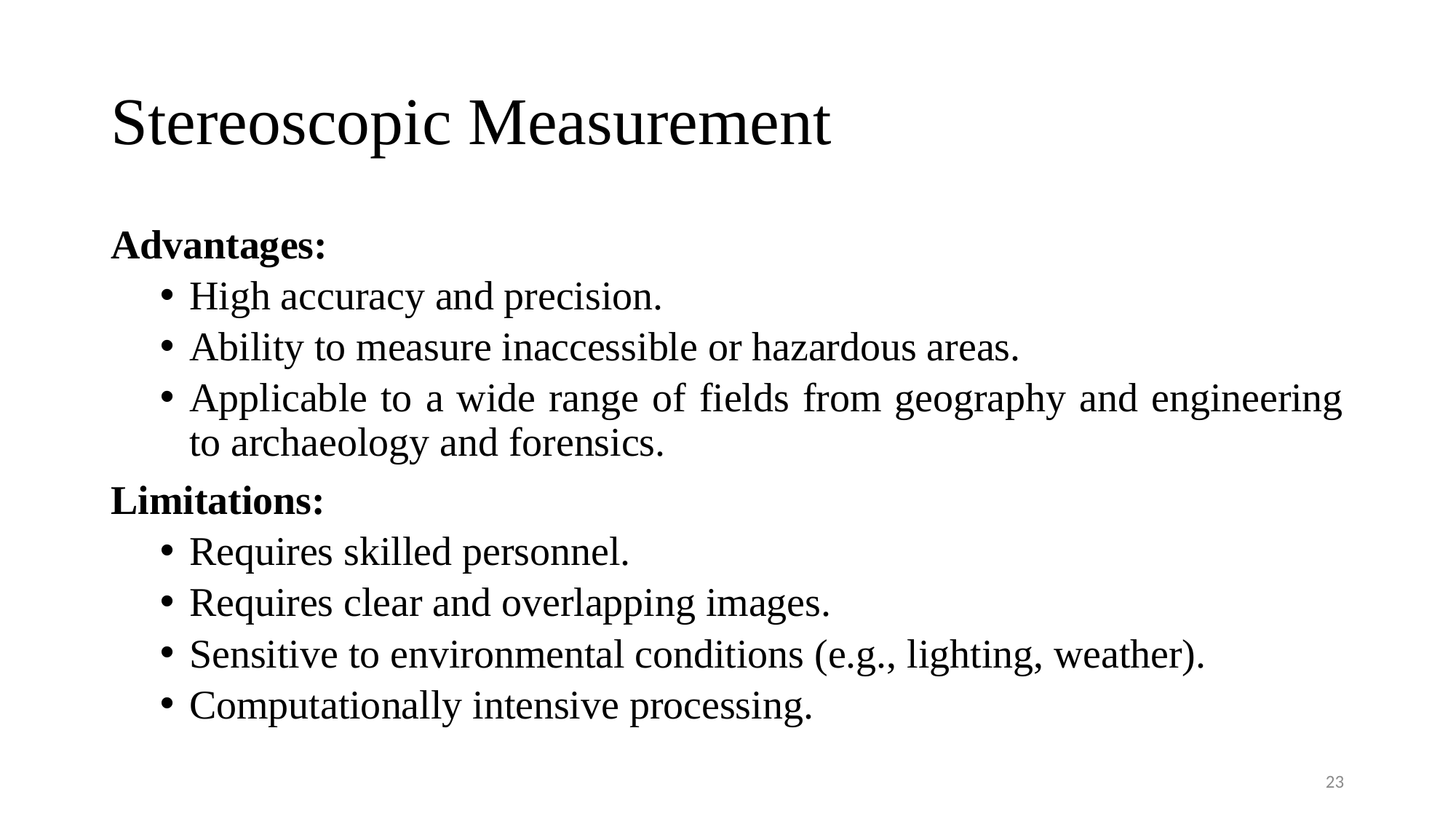

# Stereoscopic Measurement
Advantages:
High accuracy and precision.
Ability to measure inaccessible or hazardous areas.
Applicable to a wide range of fields from geography and engineering to archaeology and forensics.
Limitations:
Requires skilled personnel.
Requires clear and overlapping images.
Sensitive to environmental conditions (e.g., lighting, weather).
Computationally intensive processing.

23